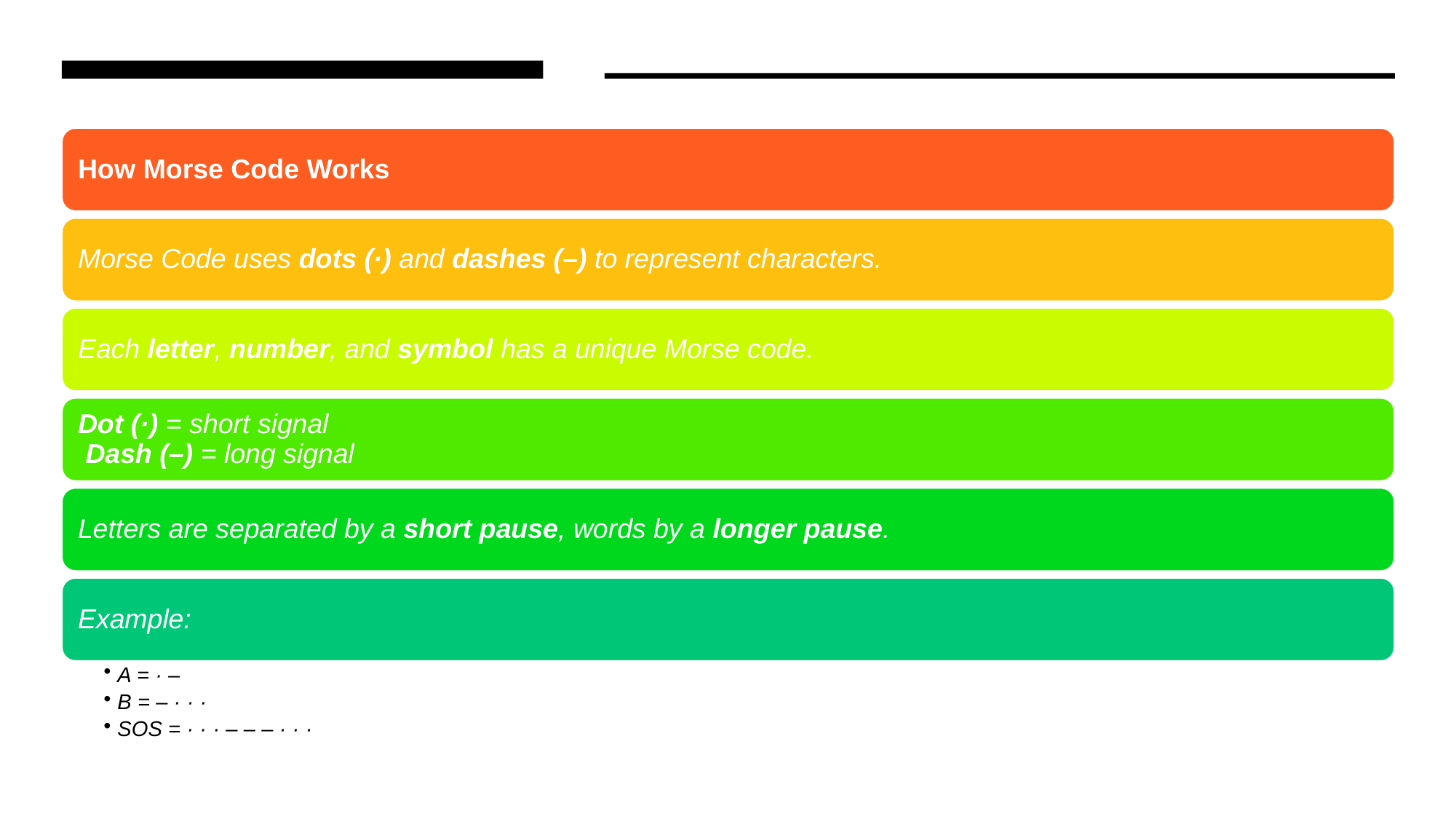

How Morse Code Works
Morse Code uses dots (·) and dashes (–) to represent characters.
Each letter, number, and symbol has a unique Morse code.
Dot (·) = short signal
 Dash (–) = long signal
Letters are separated by a short pause, words by a longer pause.
Example:
A = · –
B = – · · ·
SOS = · · · – – – · · ·
9